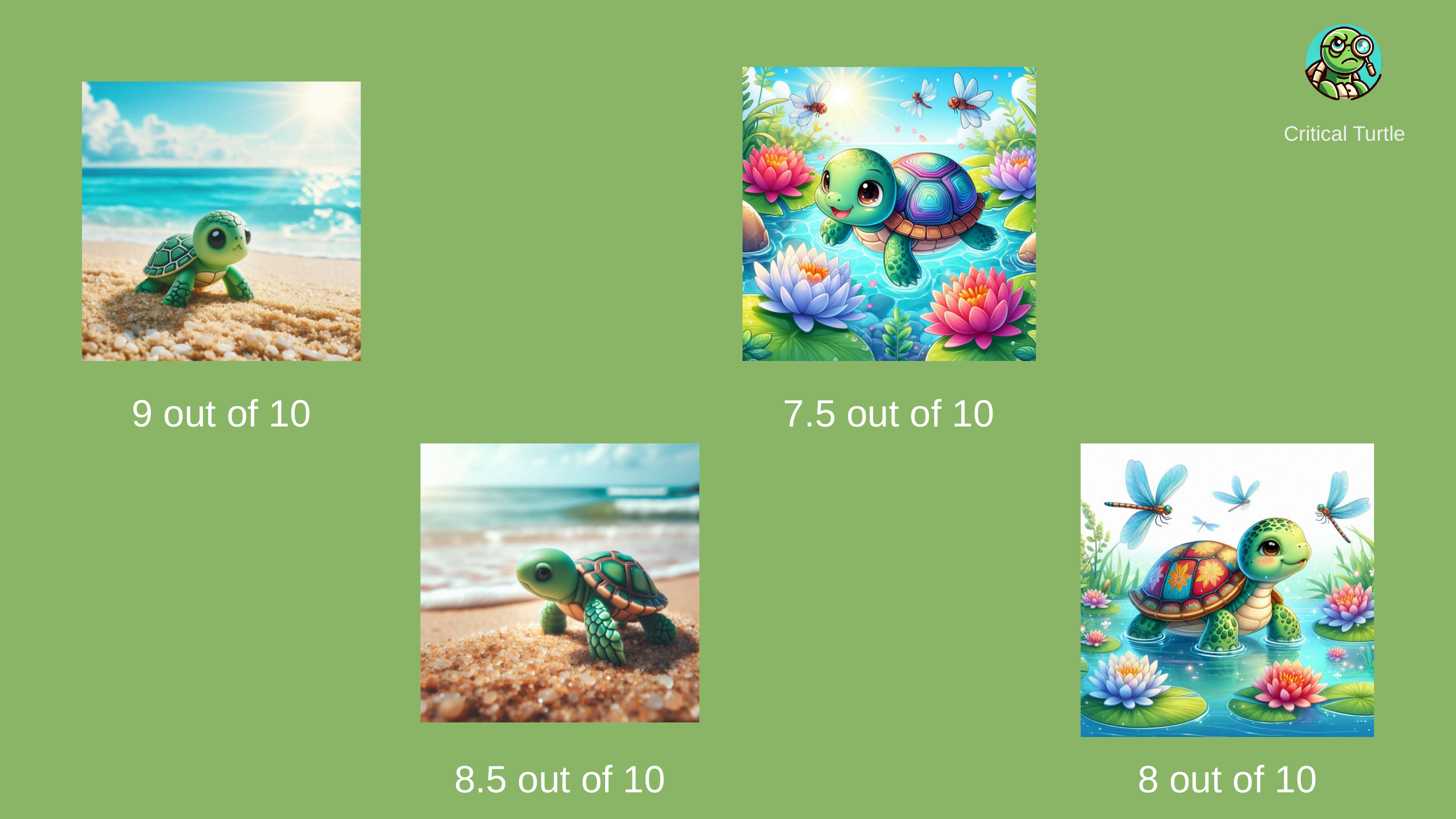

Critical Turtle

9 out of 10
7.5 out of 10

8.5 out of 10
8 out of 10